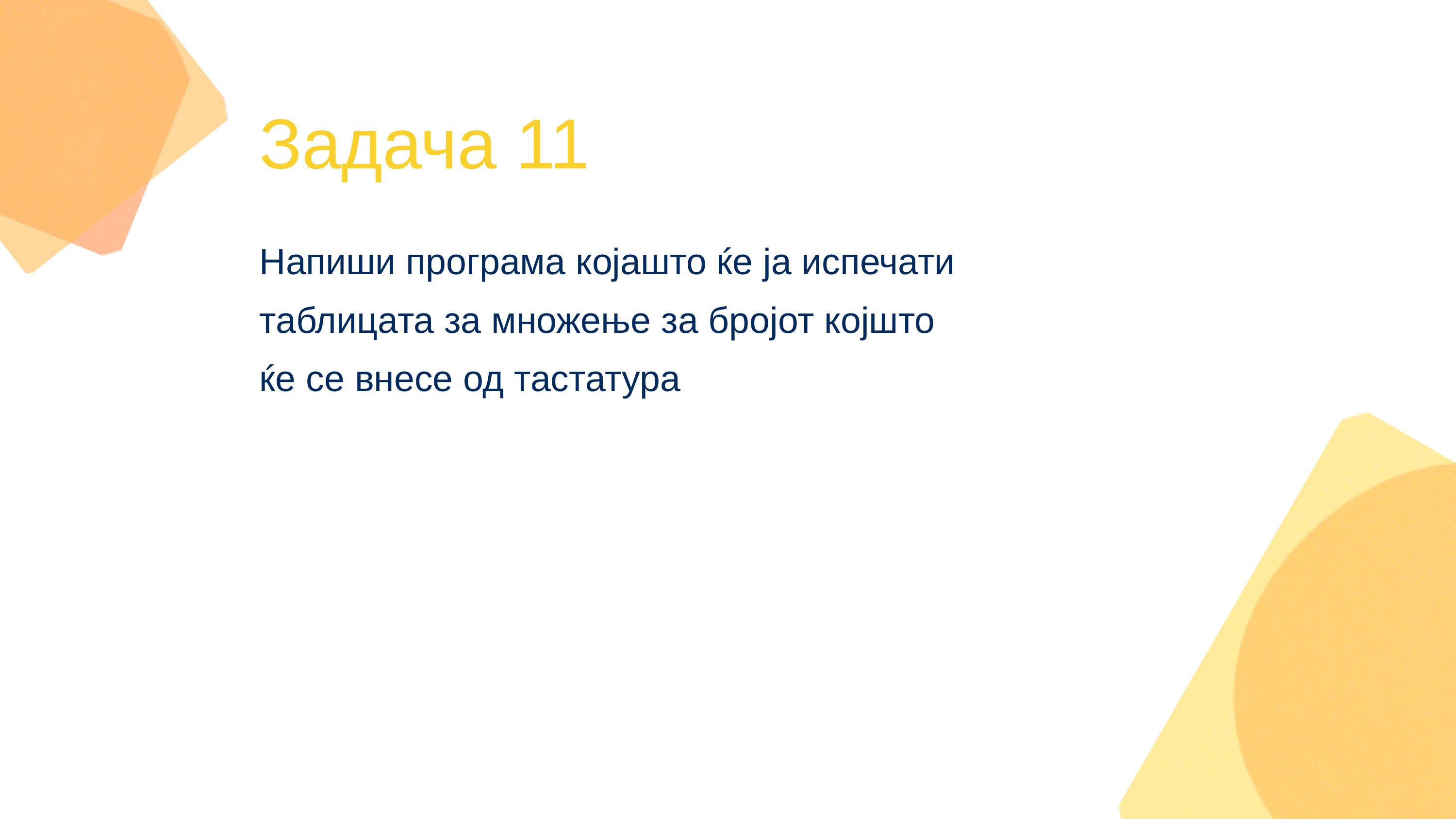

Задача 11
Напиши програма којашто ќе ја испечати таблицата за множење за бројот којшто ќе се внесе од тастатура